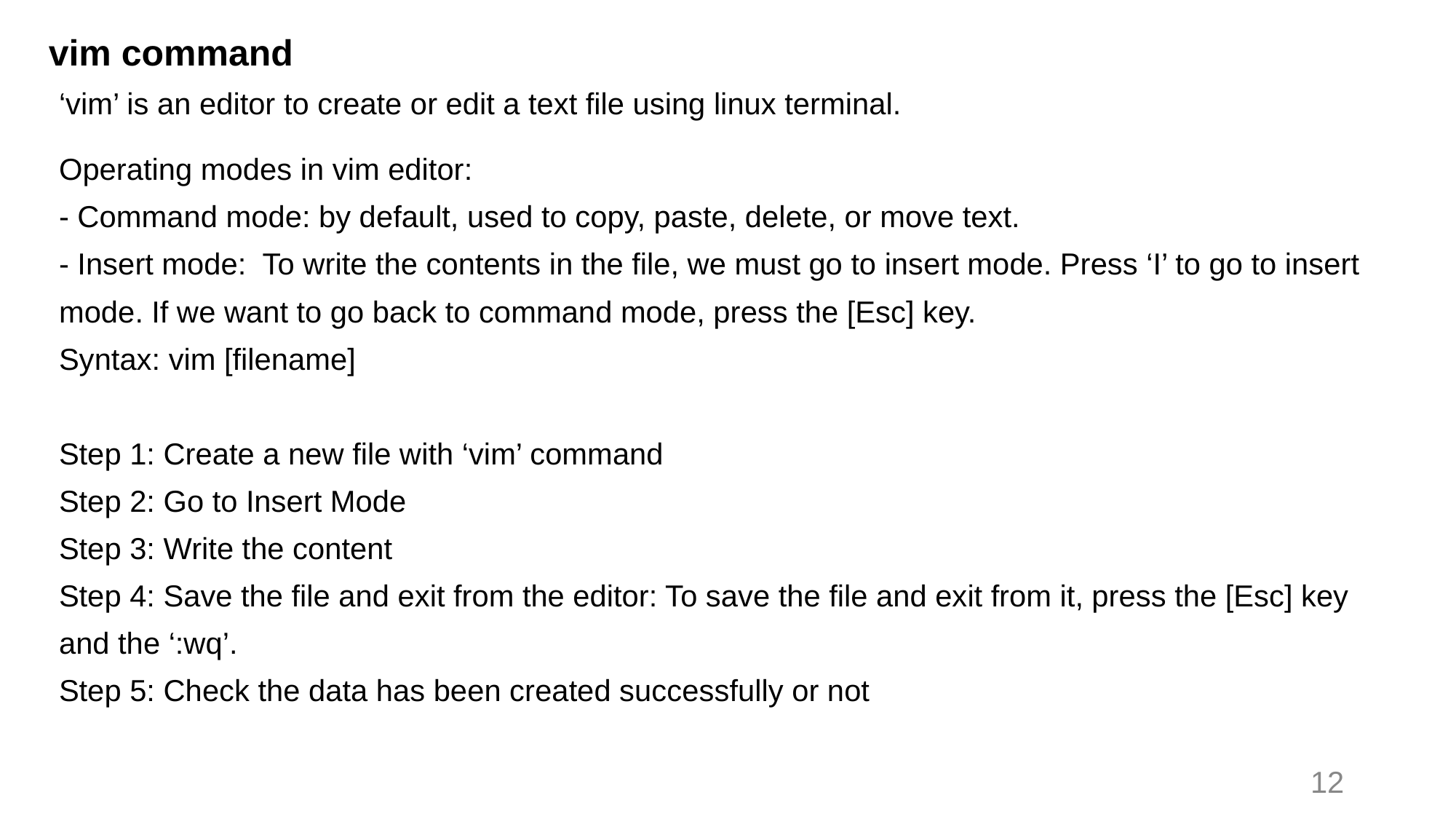

vim command
‘vim’ is an editor to create or edit a text file using linux terminal.
Operating modes in vim editor:
- Command mode: by default, used to copy, paste, delete, or move text.
- Insert mode:  To write the contents in the file, we must go to insert mode. Press ‘I’ to go to insert mode. If we want to go back to command mode, press the [Esc] key.
Syntax: vim [filename]

Step 1: Create a new file with ‘vim’ command
Step 2: Go to Insert Mode
Step 3: Write the content
Step 4: Save the file and exit from the editor: To save the file and exit from it, press the [Esc] key and the ‘:wq’.
Step 5: Check the data has been created successfully or not
12